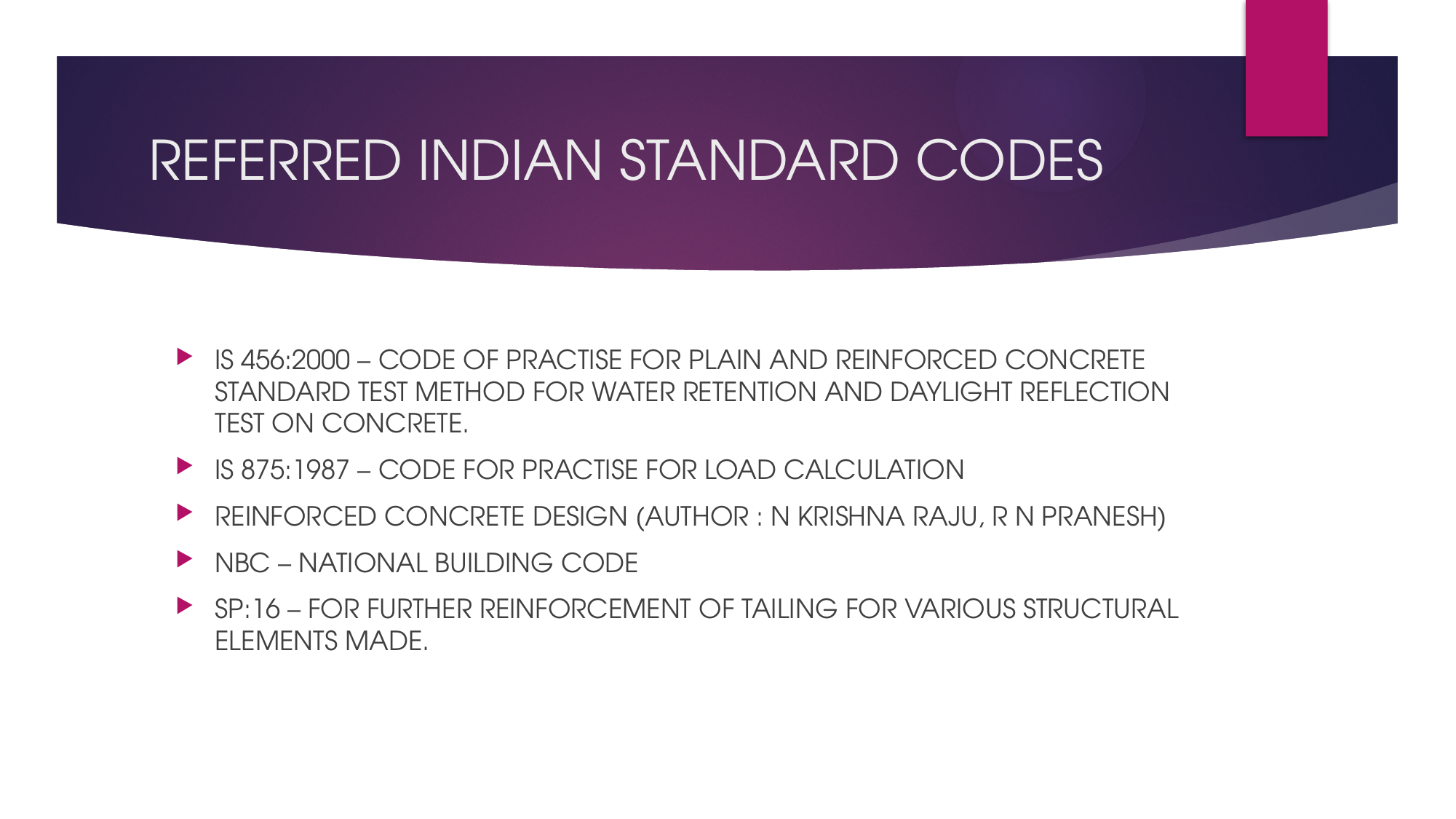

# REFERRED INDIAN STANDARD CODES
IS 456:2000 – CODE OF PRACTISE FOR PLAIN AND REINFORCED CONCRETE STANDARD TEST METHOD FOR WATER RETENTION AND DAYLIGHT REFLECTION TEST ON CONCRETE.
IS 875:1987 – CODE FOR PRACTISE FOR LOAD CALCULATION
REINFORCED CONCRETE DESIGN (AUTHOR : N KRISHNA RAJU, R N PRANESH)
NBC – NATIONAL BUILDING CODE
SP:16 – FOR FURTHER REINFORCEMENT OF TAILING FOR VARIOUS STRUCTURAL ELEMENTS MADE.